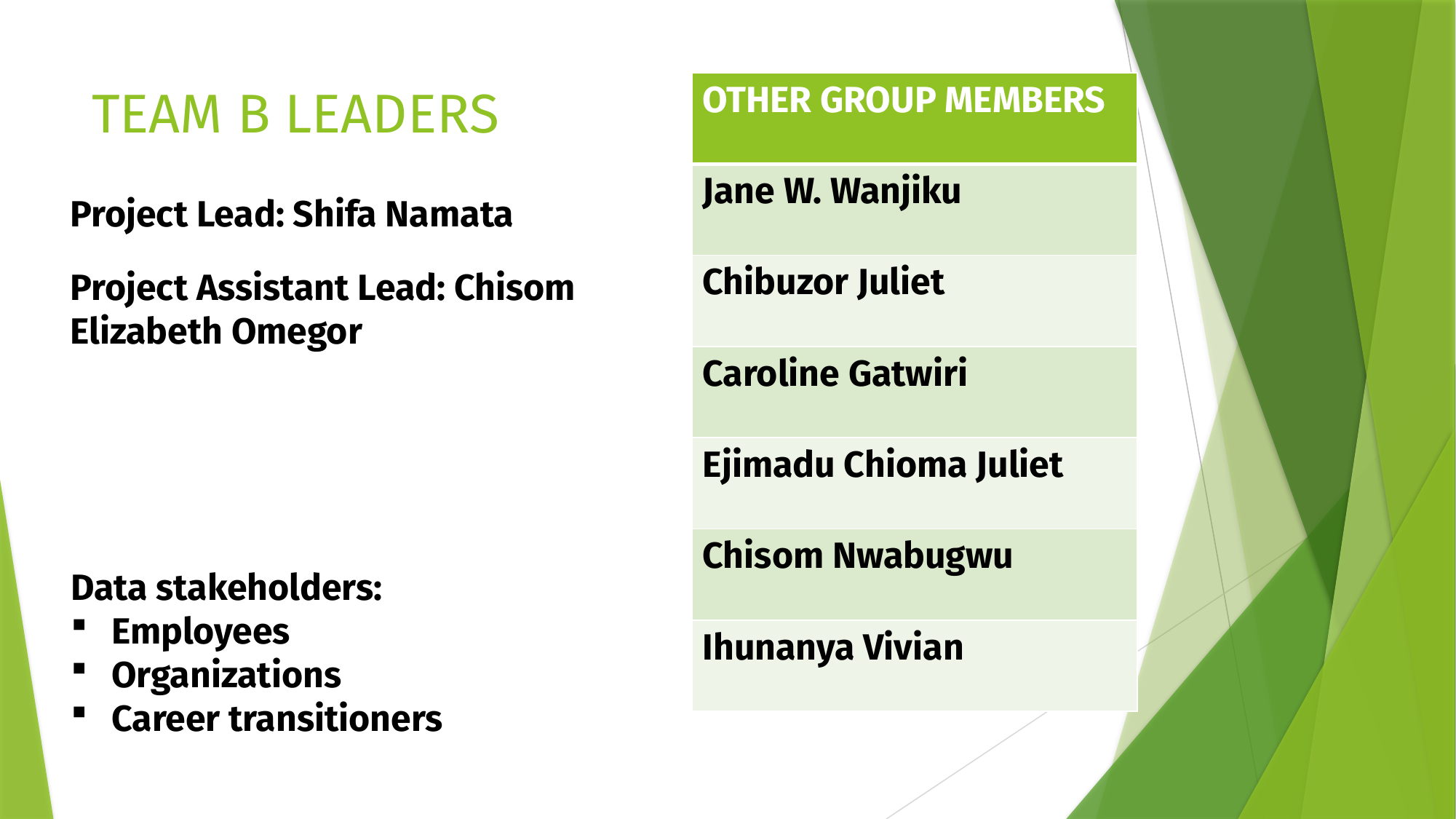

# TEAM B LEADERS
| OTHER GROUP MEMBERS |
| --- |
| Jane W. Wanjiku |
| Chibuzor Juliet |
| Caroline Gatwiri |
| Ejimadu Chioma Juliet |
| Chisom Nwabugwu |
| Ihunanya Vivian |
Project Lead: Shifa Namata
Project Assistant Lead: Chisom Elizabeth Omegor
Data stakeholders:
Employees
Organizations
Career transitioners